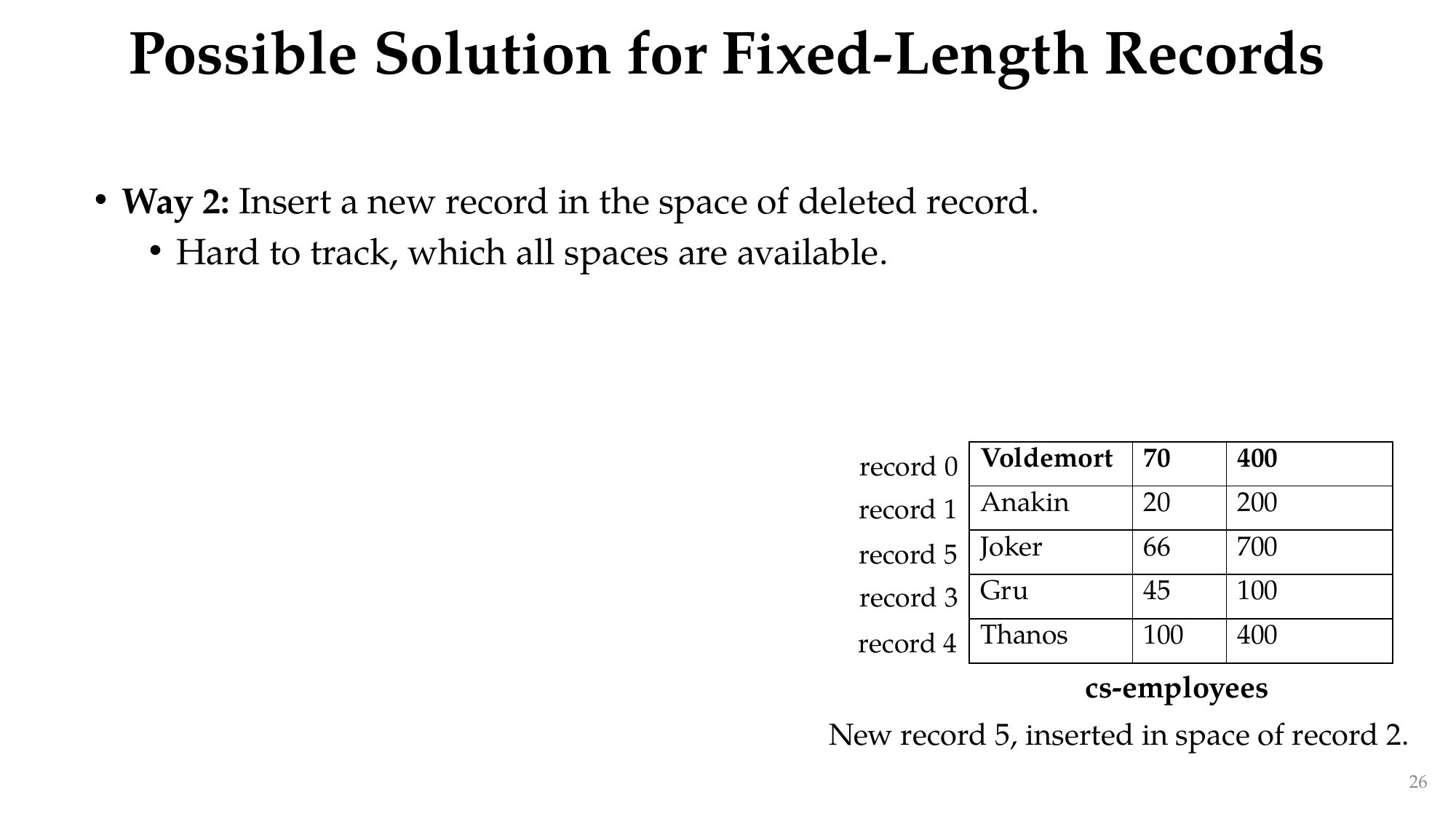

# Possible Solution for Fixed-Length Records
Way 2: Insert a new record in the space of deleted record.
Hard to track, which all spaces are available.

| Voldemort | 70 | 400 |
| --- | --- | --- |
| Anakin | 20 | 200 |
| Joker | 66 | 700 |
| Gru | 45 | 100 |
| Thanos | 100 | 400 |
record 0
record 1
record 5
record 3
record 4
cs-employees
New record 5, inserted in space of record 2.
26